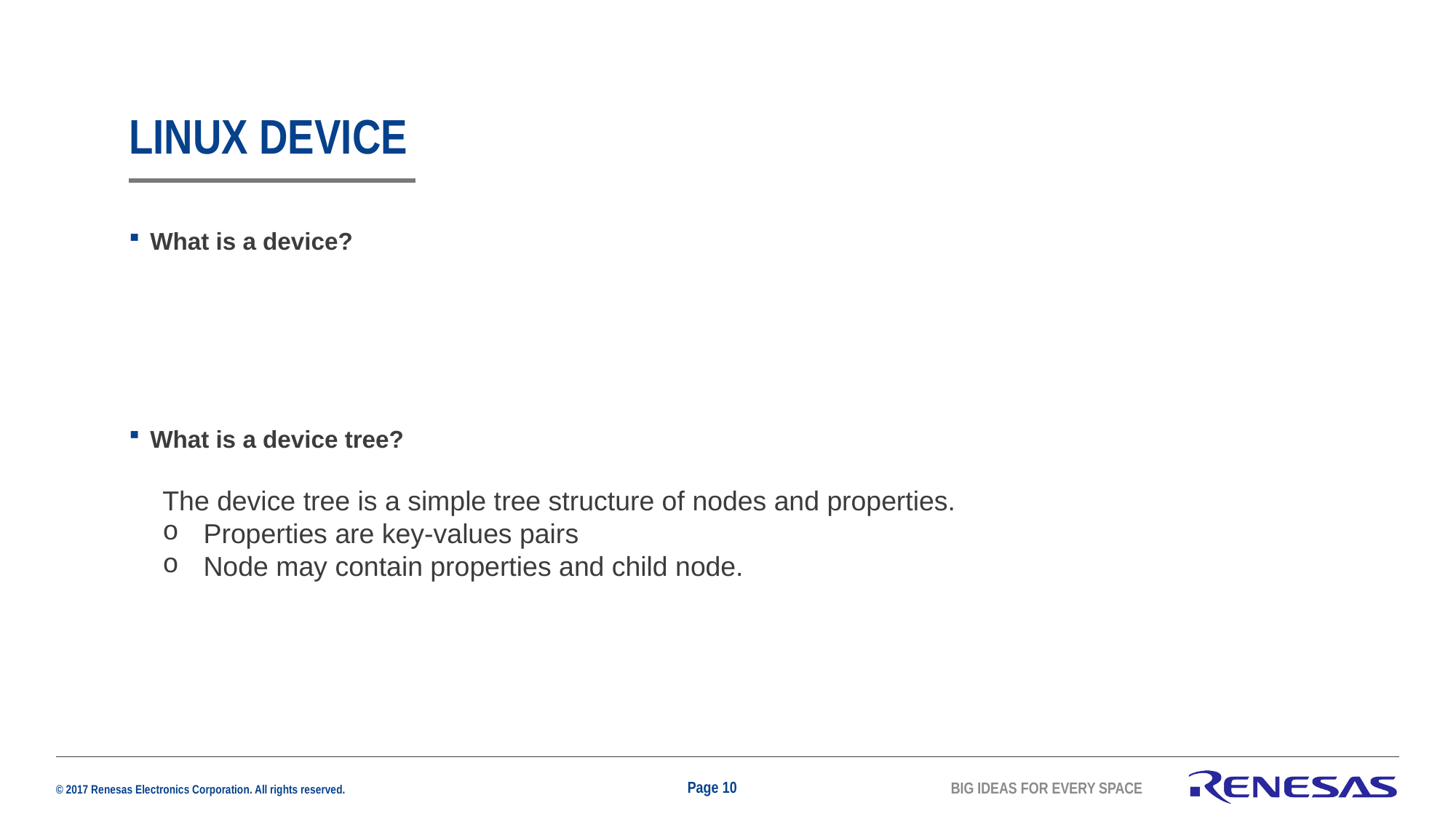

# Linux device
What is a device?
What is a device tree?
The device tree is a simple tree structure of nodes and properties.
Properties are key-values pairs
Node may contain properties and child node.
Page 10